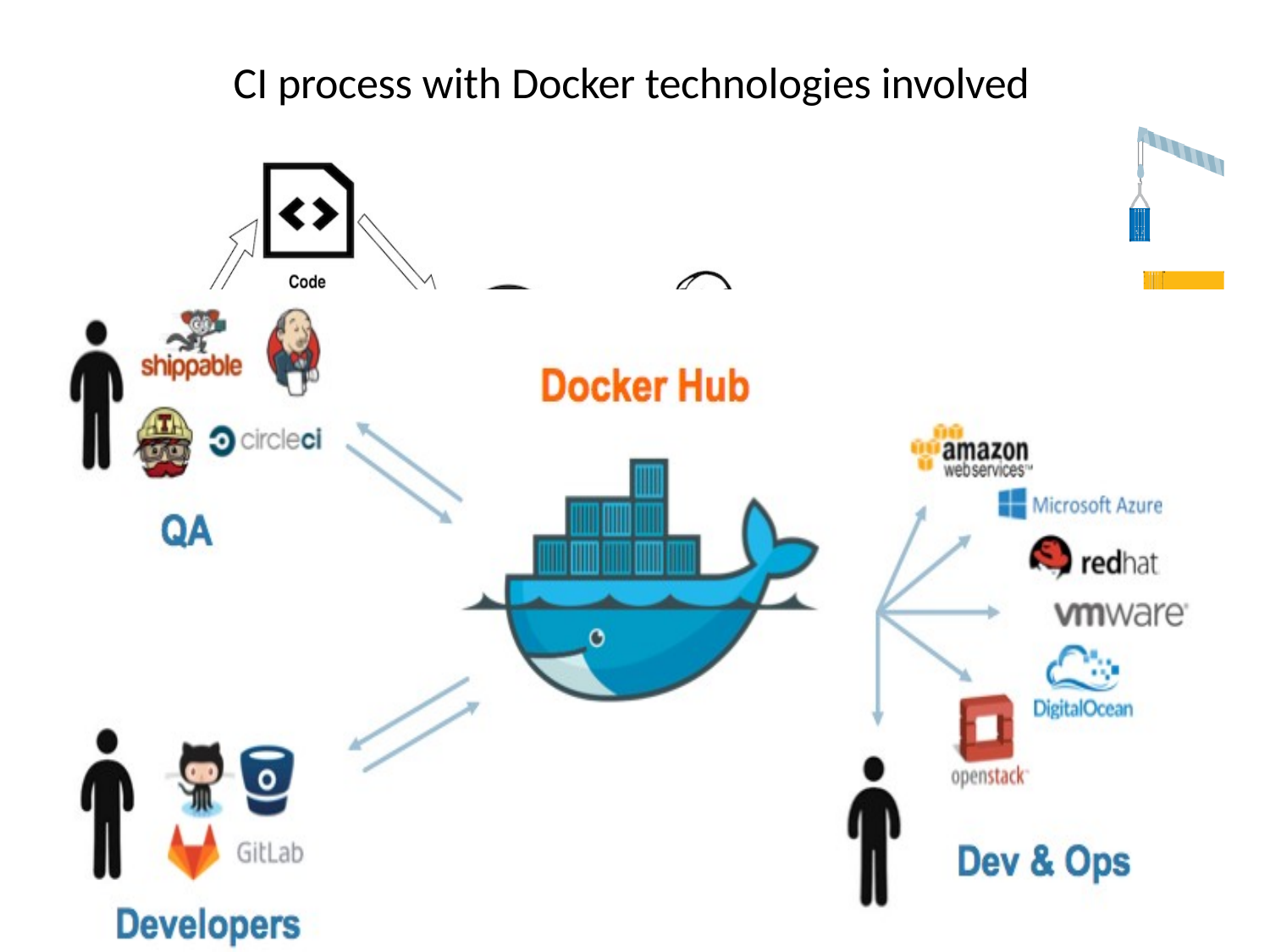

# CI process with Docker technologies involved

Pull docker images
Staging / Production